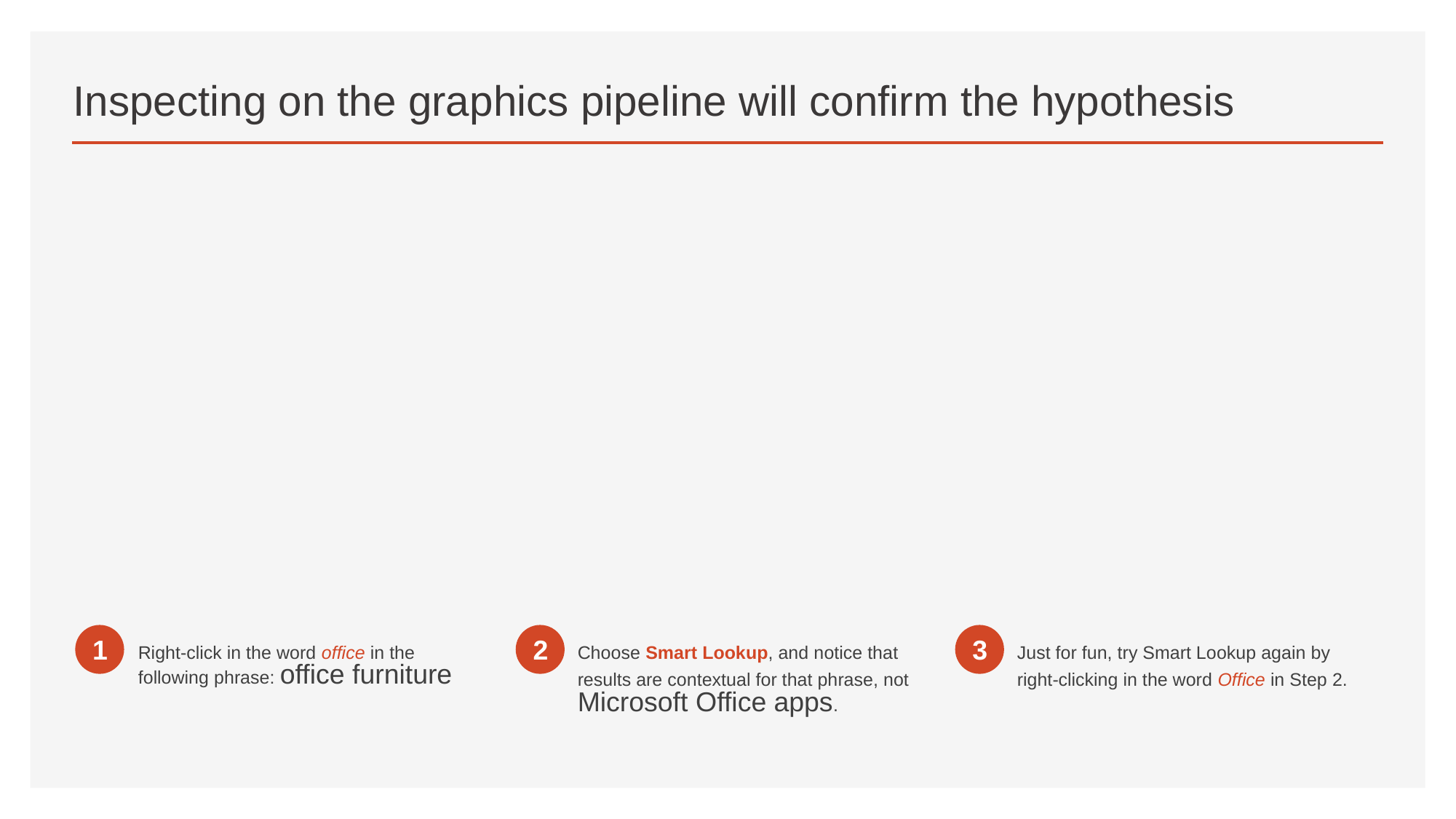

# Inspecting on the graphics pipeline will confirm the hypothesis

1

2

3
Right-click in the word office in the following phrase: office furniture
Choose Smart Lookup, and notice that results are contextual for that phrase, not Microsoft Office apps.
Just for fun, try Smart Lookup again by right-clicking in the word Office in Step 2.